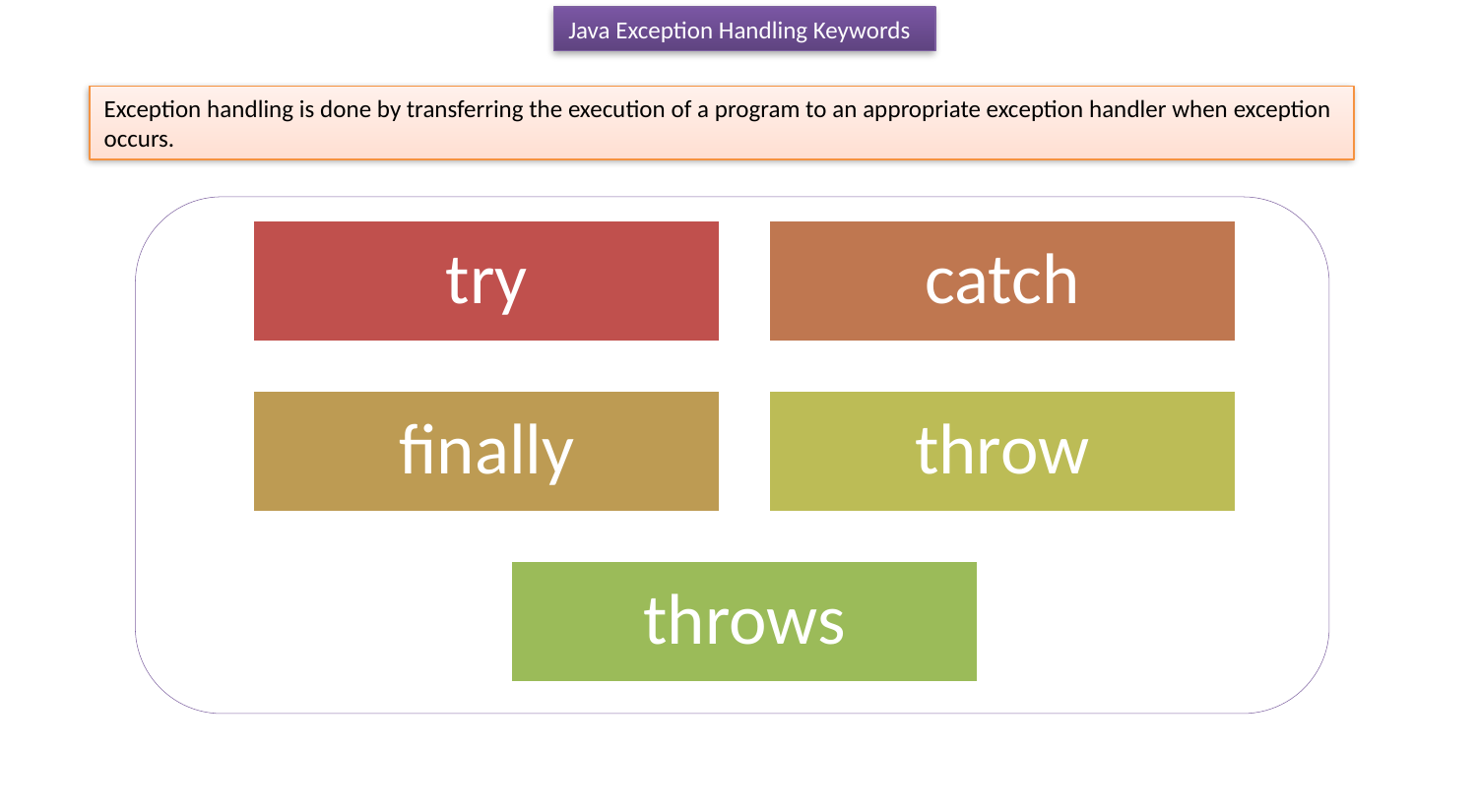

Java Exception Handling Keywords
Exception handling is done by transferring the execution of a program to an appropriate exception handler when exception occurs.
try
catch
finally
throw
throws